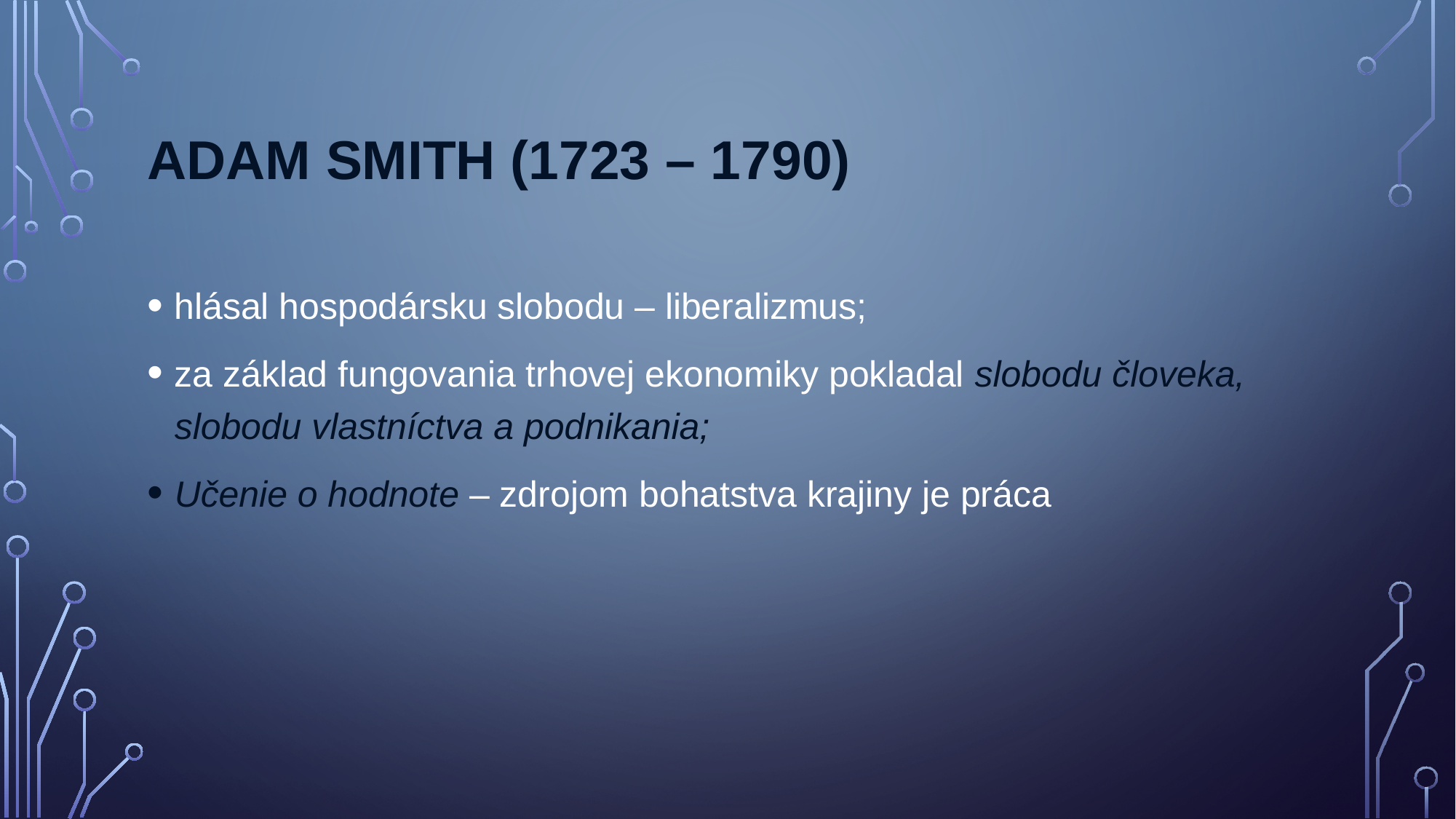

# Adam Smith (1723 – 1790)
hlásal hospodársku slobodu – liberalizmus;
za základ fungovania trhovej ekonomiky pokladal slobodu človeka, slobodu vlastníctva a podnikania;
Učenie o hodnote – zdrojom bohatstva krajiny je práca